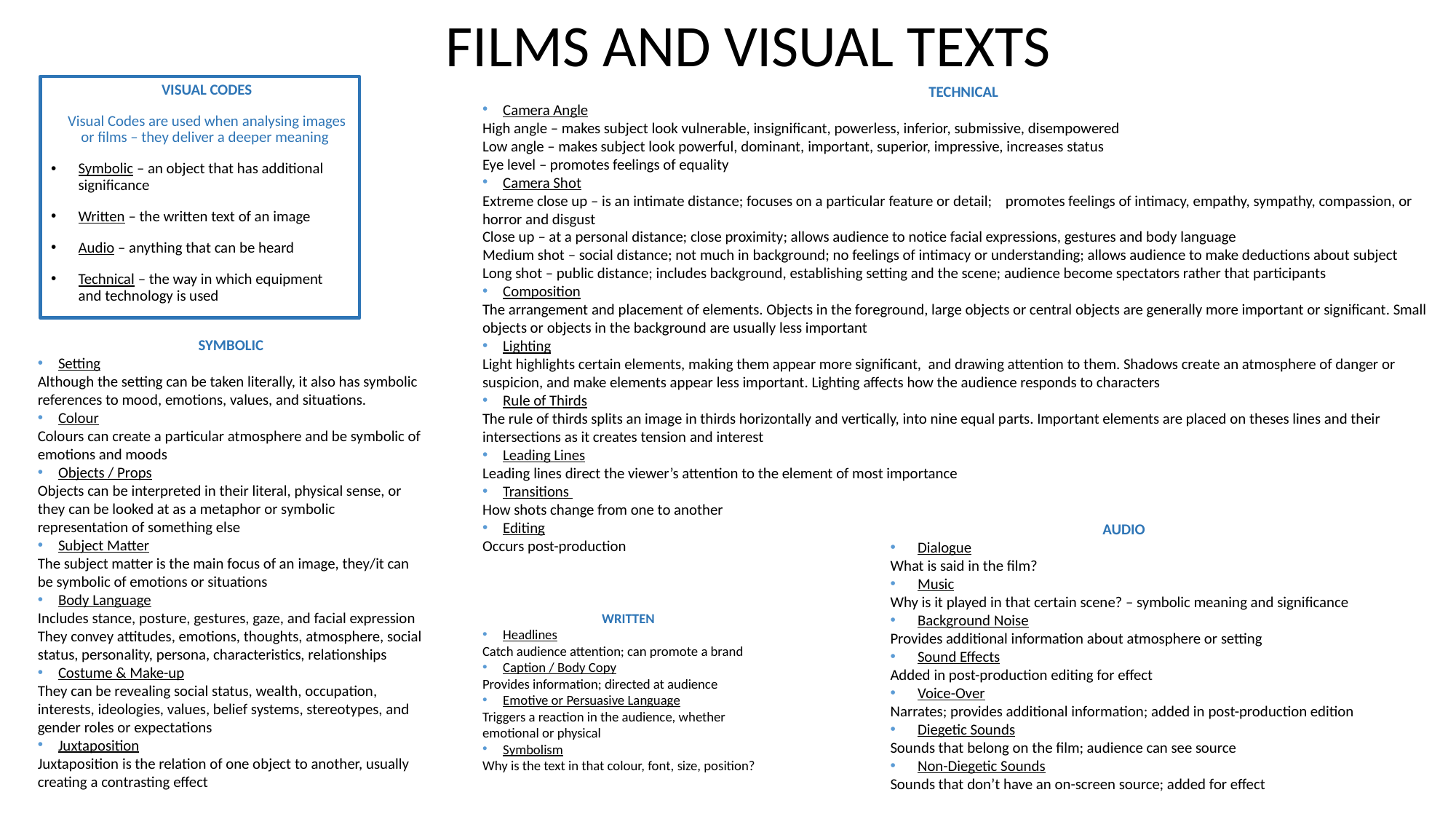

# FILMS AND VISUAL TEXTS
VISUAL CODES
Visual Codes are used when analysing images or films – they deliver a deeper meaning
Symbolic – an object that has additional significance
Written – the written text of an image
Audio – anything that can be heard
Technical – the way in which equipment and technology is used

TECHNICAL
Camera Angle
High angle – makes subject look vulnerable, insignificant, powerless, inferior, submissive, disempowered
Low angle – makes subject look powerful, dominant, important, superior, impressive, increases status
Eye level – promotes feelings of equality
Camera Shot
Extreme close up – is an intimate distance; focuses on a particular feature or detail;    promotes feelings of intimacy, empathy, sympathy, compassion, or horror and disgust
Close up – at a personal distance; close proximity; allows audience to notice facial expressions, gestures and body language
Medium shot – social distance; not much in background; no feelings of intimacy or understanding; allows audience to make deductions about subject
Long shot – public distance; includes background, establishing setting and the scene; audience become spectators rather that participants
Composition
The arrangement and placement of elements. Objects in the foreground, large objects or central objects are generally more important or significant. Small objects or objects in the background are usually less important
Lighting
Light highlights certain elements, making them appear more significant,  and drawing attention to them. Shadows create an atmosphere of danger or suspicion, and make elements appear less important. Lighting affects how the audience responds to characters
Rule of Thirds
The rule of thirds splits an image in thirds horizontally and vertically, into nine equal parts. Important elements are placed on theses lines and their intersections as it creates tension and interest
Leading Lines
Leading lines direct the viewer’s attention to the element of most importance
Transitions
How shots change from one to another
Editing
Occurs post-production
SYMBOLIC
Setting
Although the setting can be taken literally, it also has symbolic references to mood, emotions, values, and situations.
Colour
Colours can create a particular atmosphere and be symbolic of emotions and moods
Objects / Props
Objects can be interpreted in their literal, physical sense, or they can be looked at as a metaphor or symbolic representation of something else
Subject Matter
The subject matter is the main focus of an image, they/it can be symbolic of emotions or situations
Body Language
Includes stance, posture, gestures, gaze, and facial expression
They convey attitudes, emotions, thoughts, atmosphere, social status, personality, persona, characteristics, relationships
Costume & Make-up
They can be revealing social status, wealth, occupation, interests, ideologies, values, belief systems, stereotypes, and gender roles or expectations
Juxtaposition
Juxtaposition is the relation of one object to another, usually creating a contrasting effect
AUDIO
Dialogue
What is said in the film?
Music
Why is it played in that certain scene? – symbolic meaning and significance
Background Noise
Provides additional information about atmosphere or setting
Sound Effects
Added in post-production editing for effect
Voice-Over
Narrates; provides additional information; added in post-production edition
Diegetic Sounds
Sounds that belong on the film; audience can see source
Non-Diegetic Sounds
Sounds that don’t have an on-screen source; added for effect
WRITTEN
Headlines
Catch audience attention; can promote a brand
Caption / Body Copy
Provides information; directed at audience
Emotive or Persuasive Language
Triggers a reaction in the audience, whether emotional or physical
Symbolism
Why is the text in that colour, font, size, position?